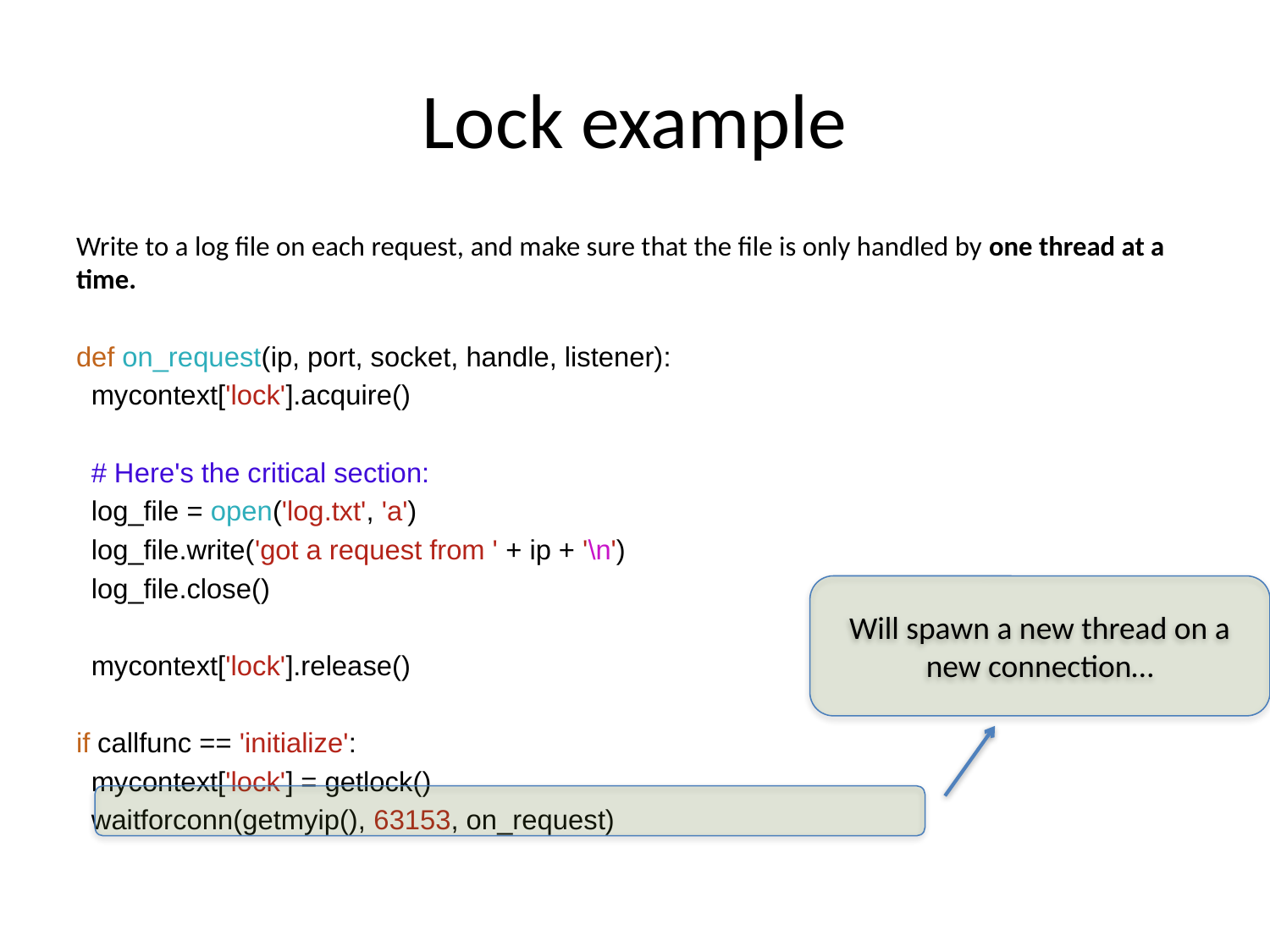

# Lock example
Write to a log file on each request, and make sure that the file is only handled by one thread at a time.

def on_request(ip, port, socket, handle, listener):
  mycontext['lock'].acquire()

  # Here's the critical section:
  log_file = open('log.txt', 'a')
  log_file.write('got a request from ' + ip + '\n')
  log_file.close()

  mycontext['lock'].release()

if callfunc == 'initialize':
  mycontext['lock'] = getlock()
  waitforconn(getmyip(), 63153, on_request)
Will spawn a new thread on a new connection…